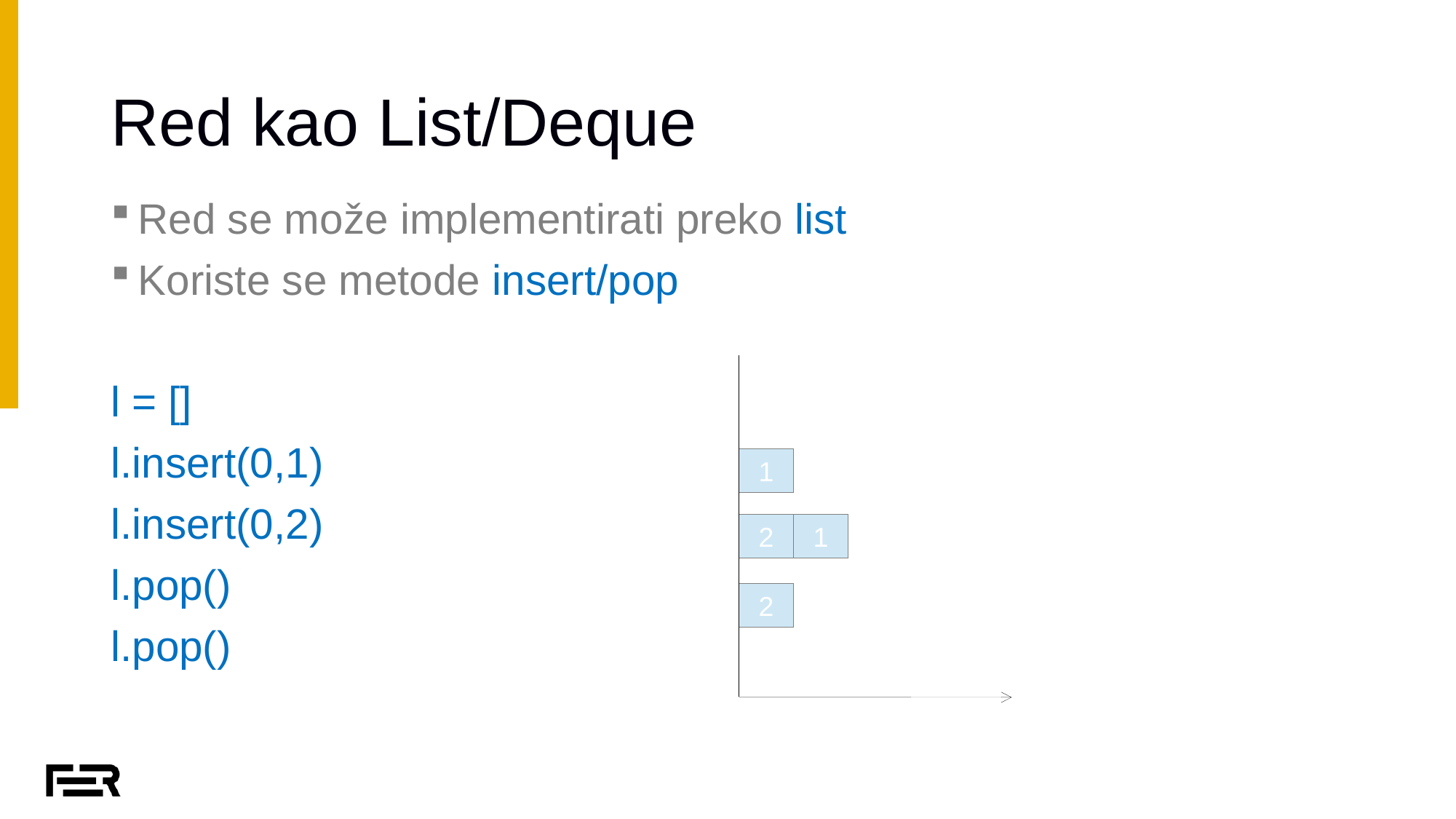

# Red kao List/Deque
Red se može implementirati preko list
Koriste se metode insert/pop

l = []
l.insert(0,1)
l.insert(0,2)
l.pop()
l.pop()

1
2
1
2